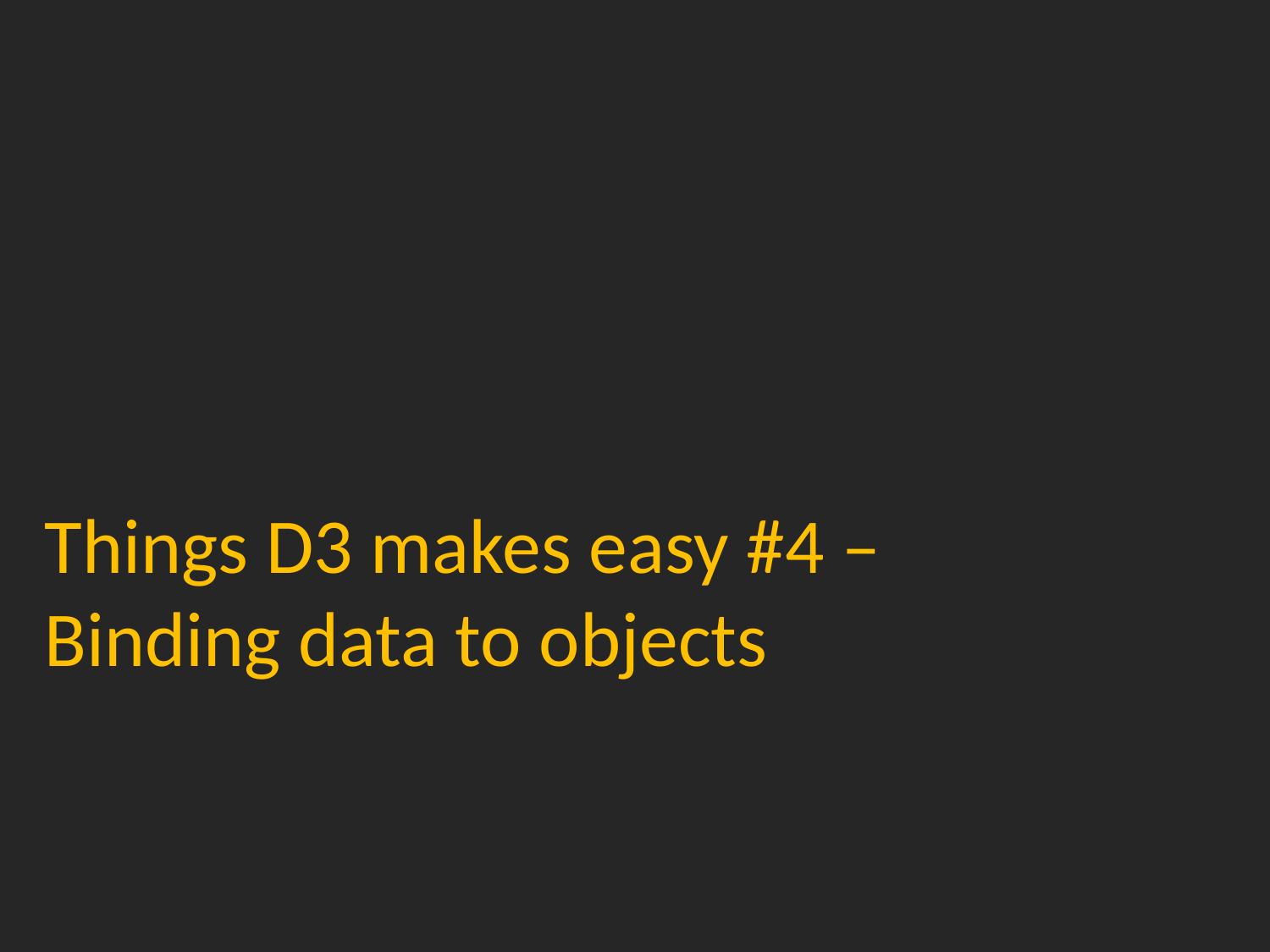

# Things D3 makes easy #4 – Binding data to objects